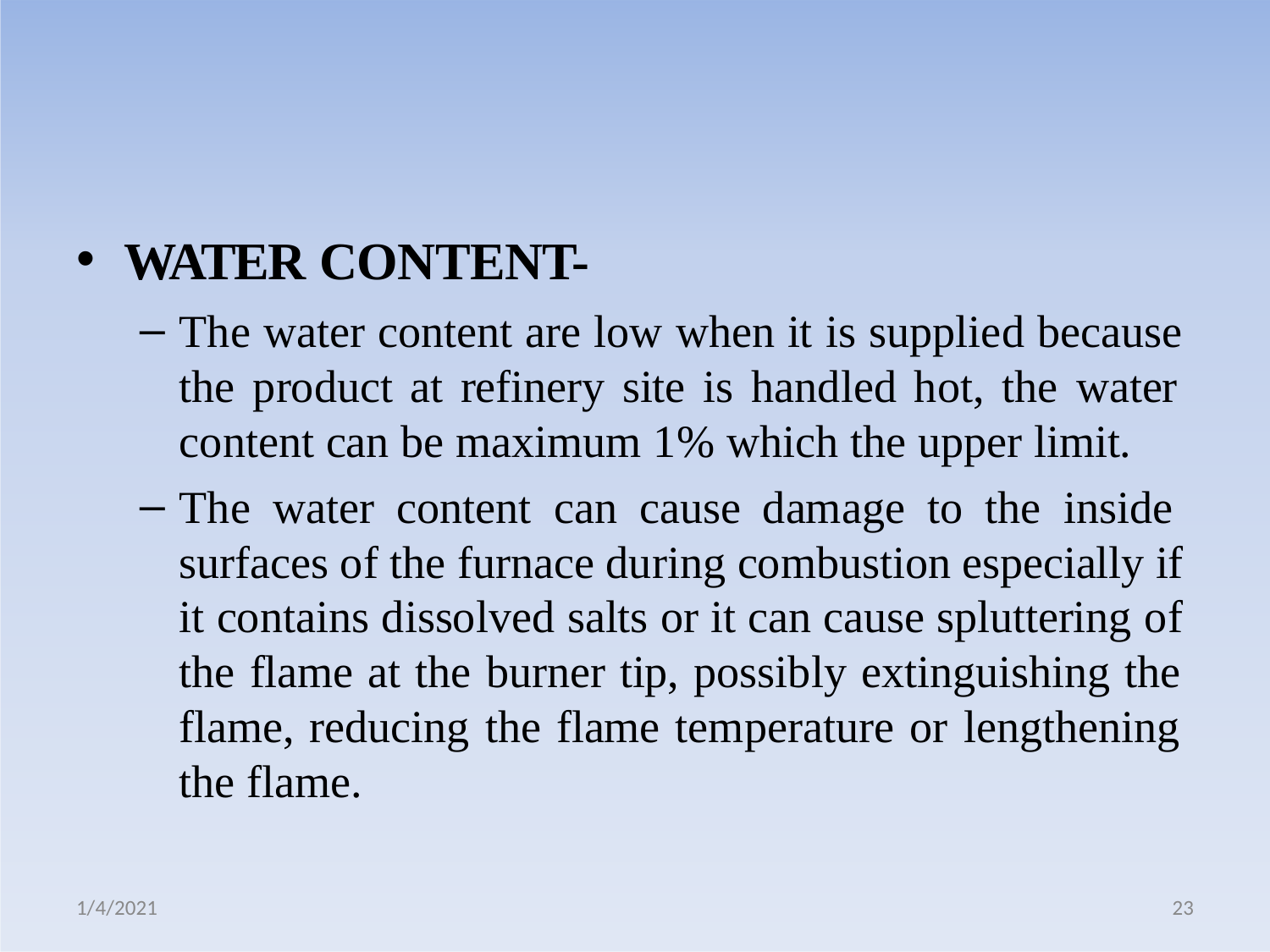

WATER CONTENT-
The water content are low when it is supplied because  the product at refinery site is handled hot, the water  content can be maximum 1% which the upper limit.
The water content can cause damage to the inside  surfaces of the furnace during combustion especially if  it contains dissolved salts or it can cause spluttering of  the flame at the burner tip, possibly extinguishing the  flame, reducing the flame temperature or lengthening  the flame.
1/4/2021
23